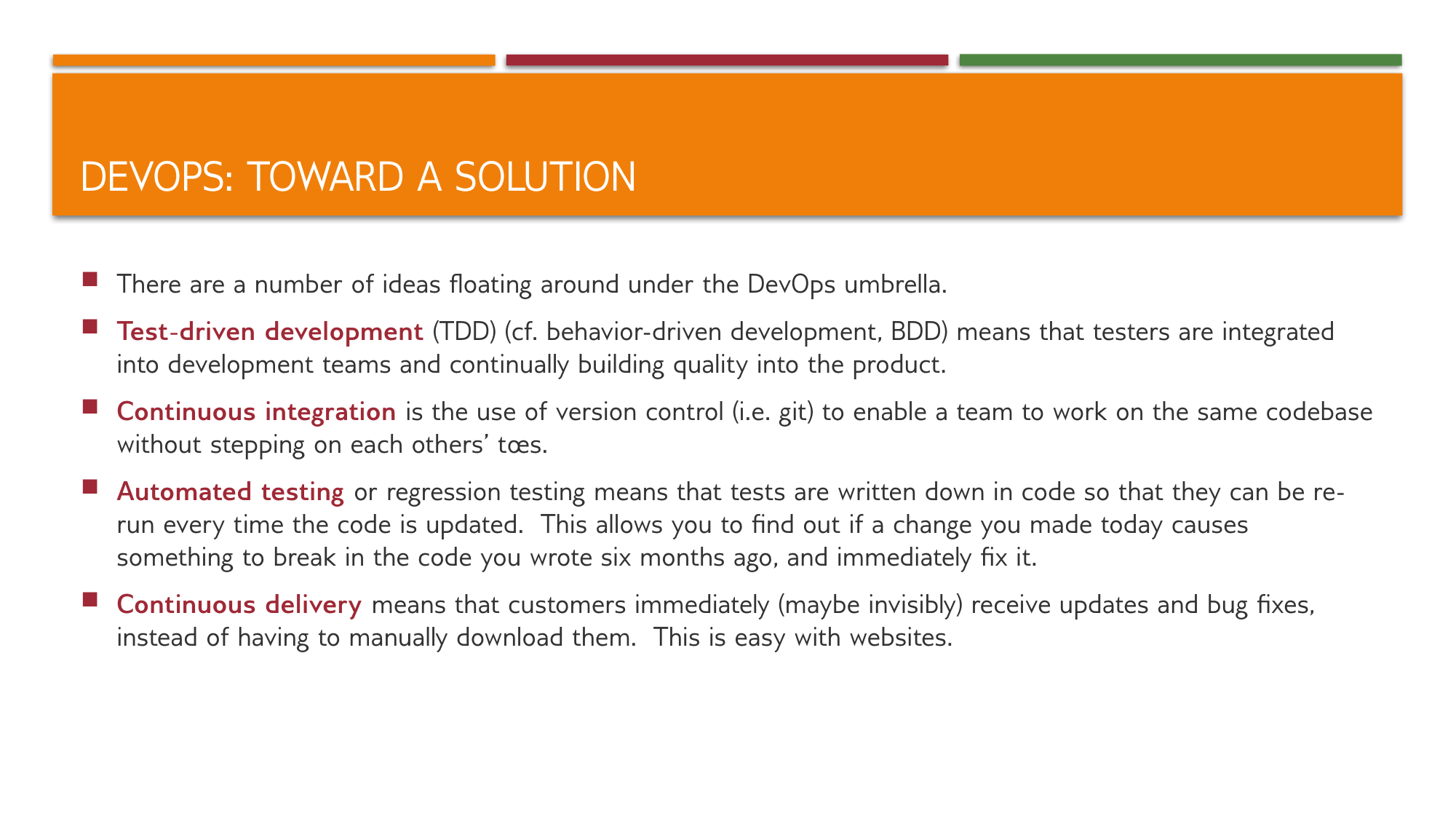

# DevOPs: Toward a Solution
There are a number of ideas floating around under the DevOps umbrella.
Test-driven development (TDD) (cf. behavior-driven development, BDD) means that testers are integrated into development teams and continually building quality into the product.
Continuous integration is the use of version control (i.e. git) to enable a team to work on the same codebase without stepping on each others’ toes.
Automated testing or regression testing means that tests are written down in code so that they can be re-run every time the code is updated.  This allows you to find out if a change you made today causes something to break in the code you wrote six months ago, and immediately fix it.
Continuous delivery means that customers immediately (maybe invisibly) receive updates and bug fixes, instead of having to manually download them.  This is easy with websites.